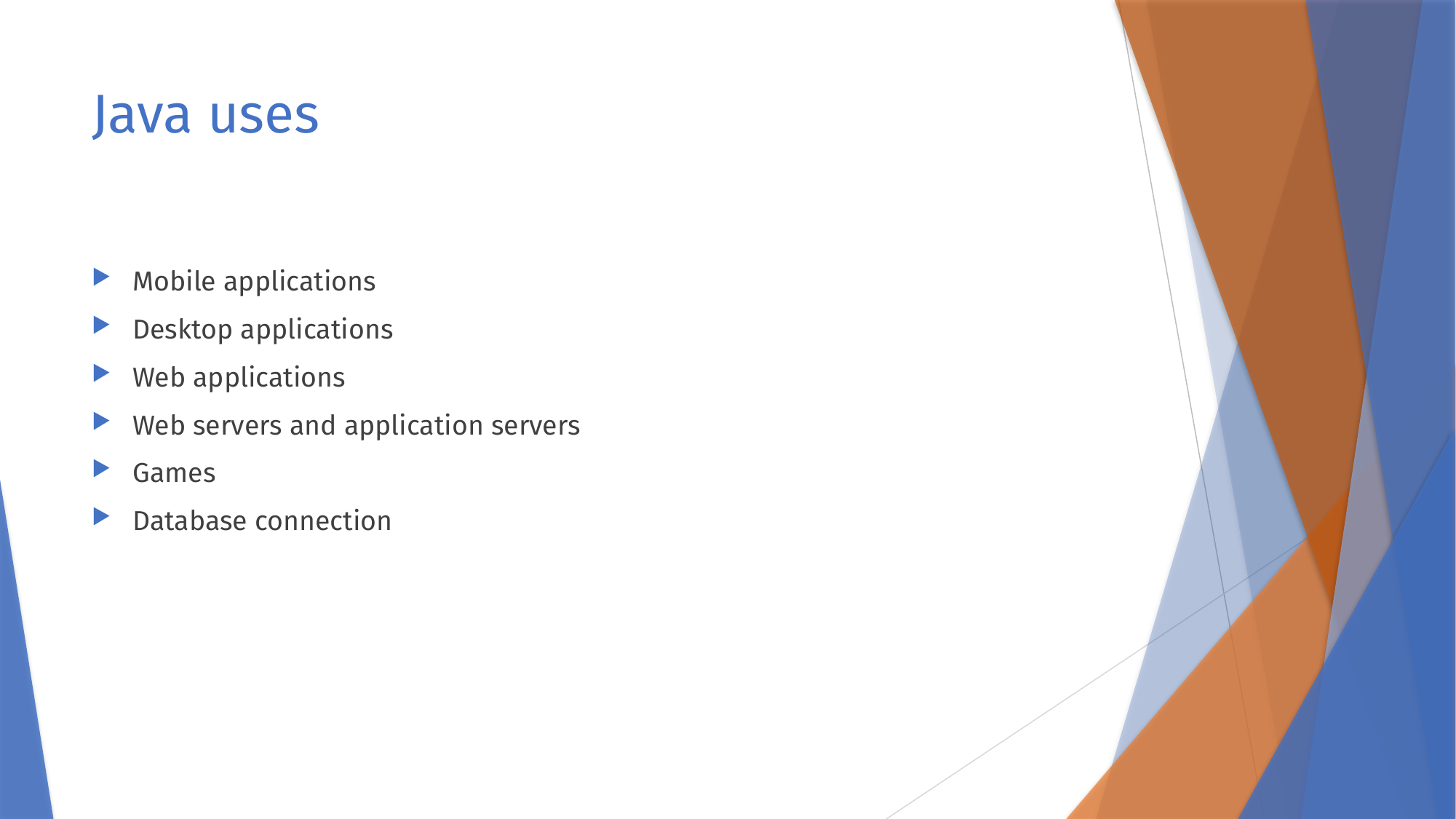

# Java uses
Mobile applications
Desktop applications
Web applications
Web servers and application servers
Games
Database connection